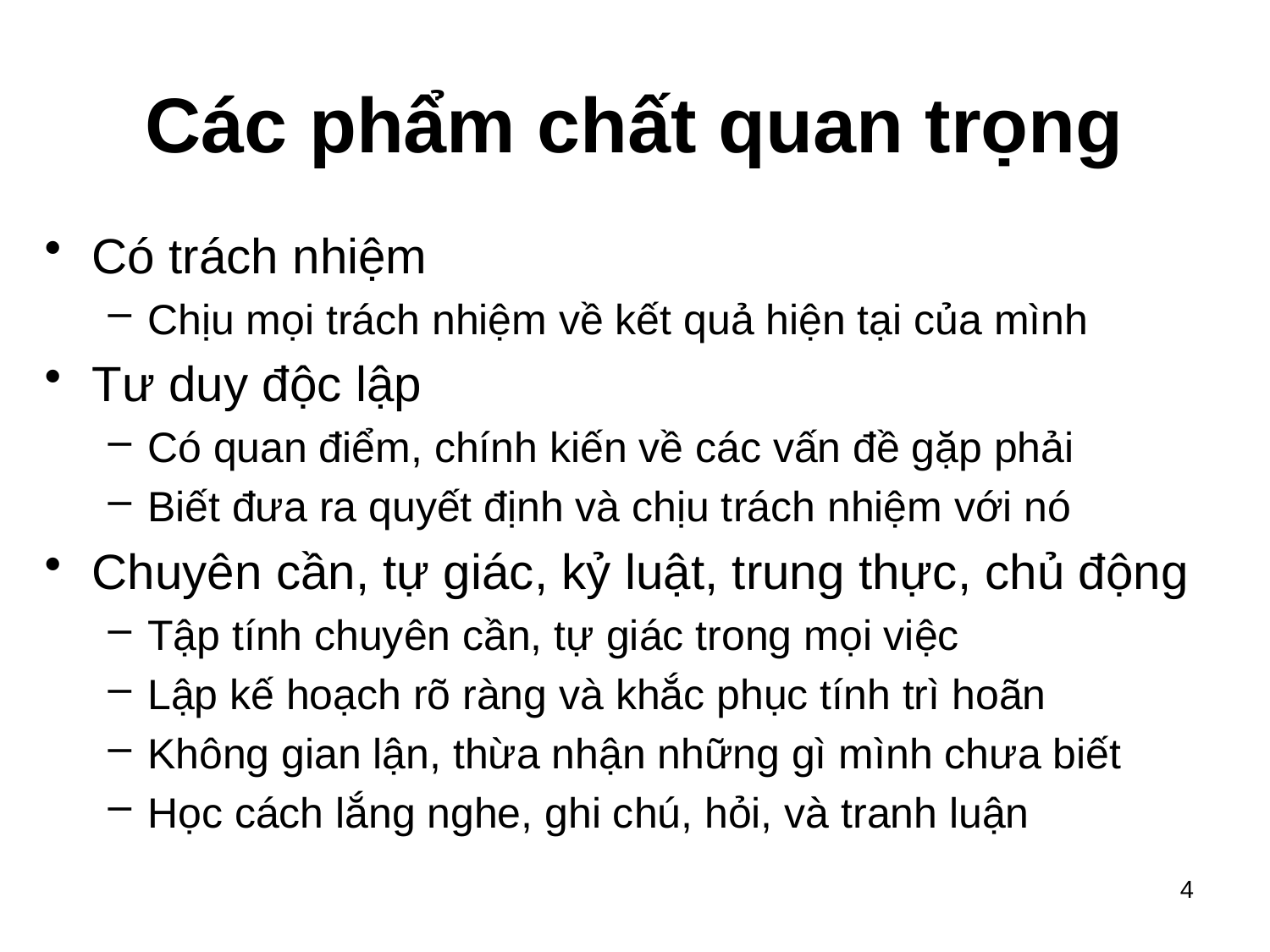

# Các phẩm chất quan trọng
Có trách nhiệm
Chịu mọi trách nhiệm về kết quả hiện tại của mình
Tư duy độc lập
Có quan điểm, chính kiến về các vấn đề gặp phải
Biết đưa ra quyết định và chịu trách nhiệm với nó
Chuyên cần, tự giác, kỷ luật, trung thực, chủ động
Tập tính chuyên cần, tự giác trong mọi việc
Lập kế hoạch rõ ràng và khắc phục tính trì hoãn
Không gian lận, thừa nhận những gì mình chưa biết
Học cách lắng nghe, ghi chú, hỏi, và tranh luận
4